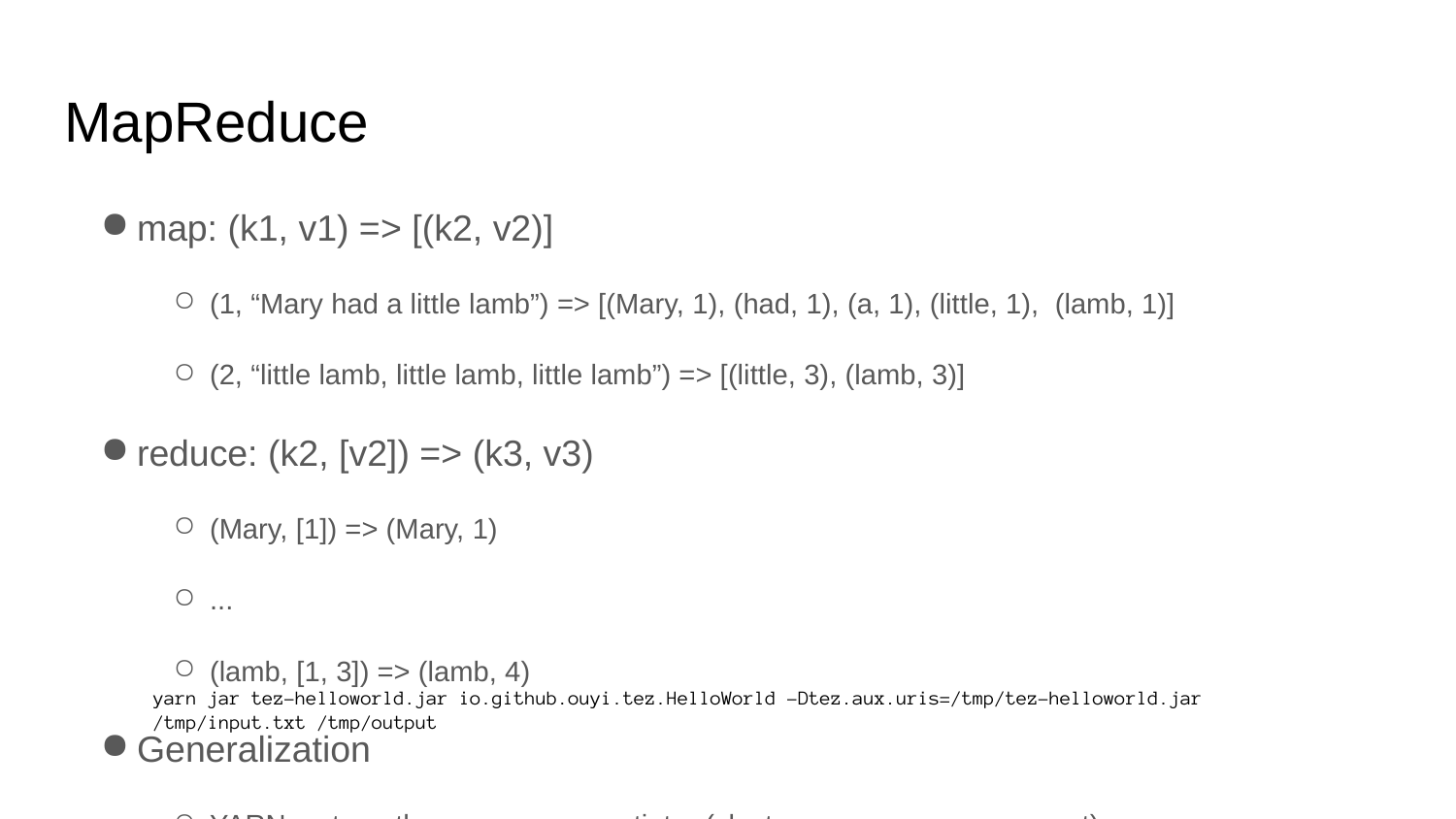

# MapReduce
map: (k1, v1) => [(k2, v2)]
(1, “Mary had a little lamb”) => [(Mary, 1), (had, 1), (a, 1), (little, 1),  (lamb, 1)]
(2, “little lamb, little lamb, little lamb”) => [(little, 3), (lamb, 3)]
reduce: (k2, [v2]) => (k3, v3)
(Mary, [1]) => (Mary, 1)
...
(lamb, [1, 3]) => (lamb, 4)
Generalization
YARN: yet another resource negotiator (cluster resource management)
Tez: computation framework supporting data-flow graphs (and MapReduce)
yarn jar tez-helloworld.jar io.github.ouyi.tez.HelloWorld -Dtez.aux.uris=/tmp/tez-helloworld.jar /tmp/input.txt /tmp/output